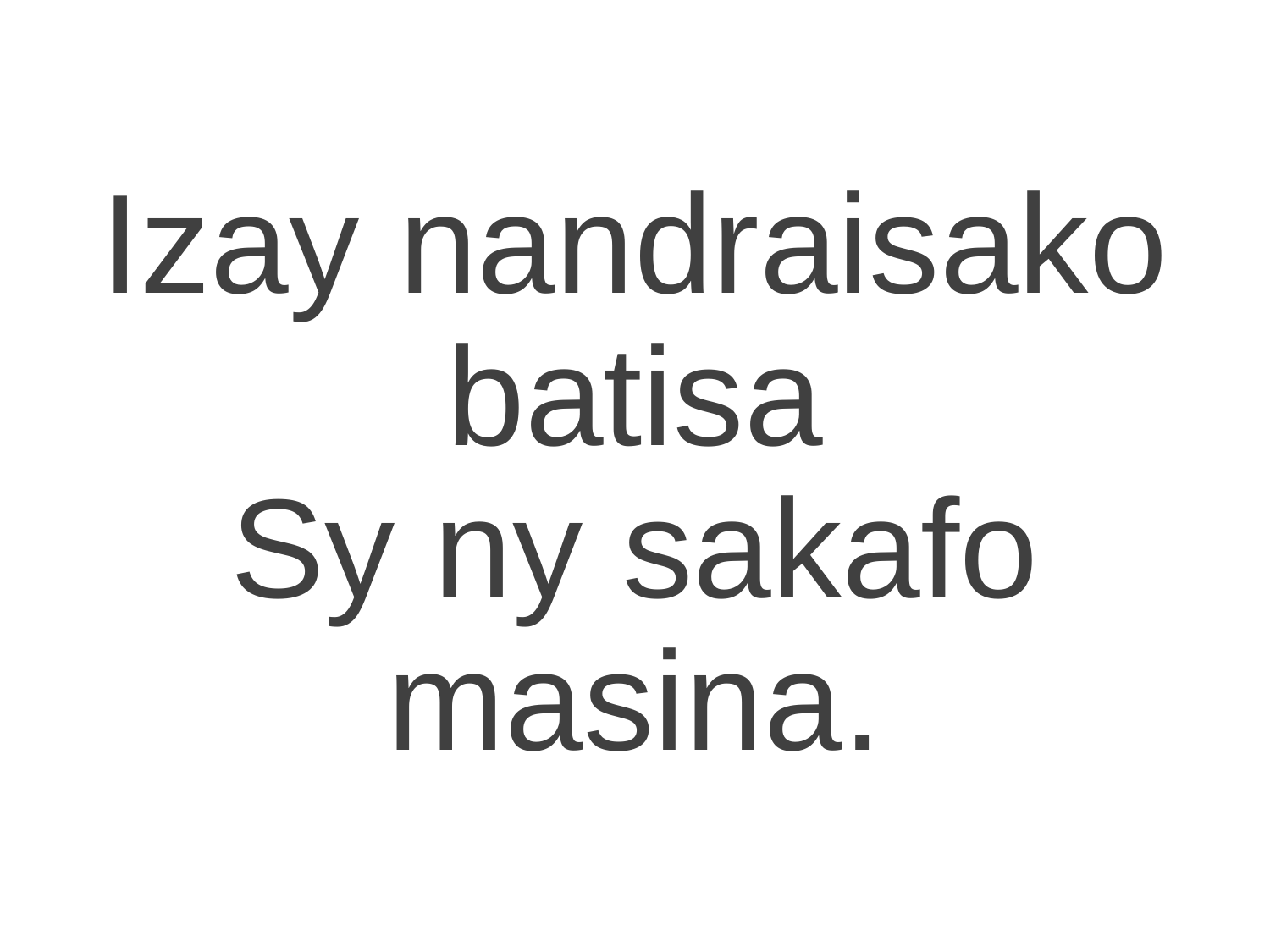

Izay nandraisako batisa
Sy ny sakafo masina.